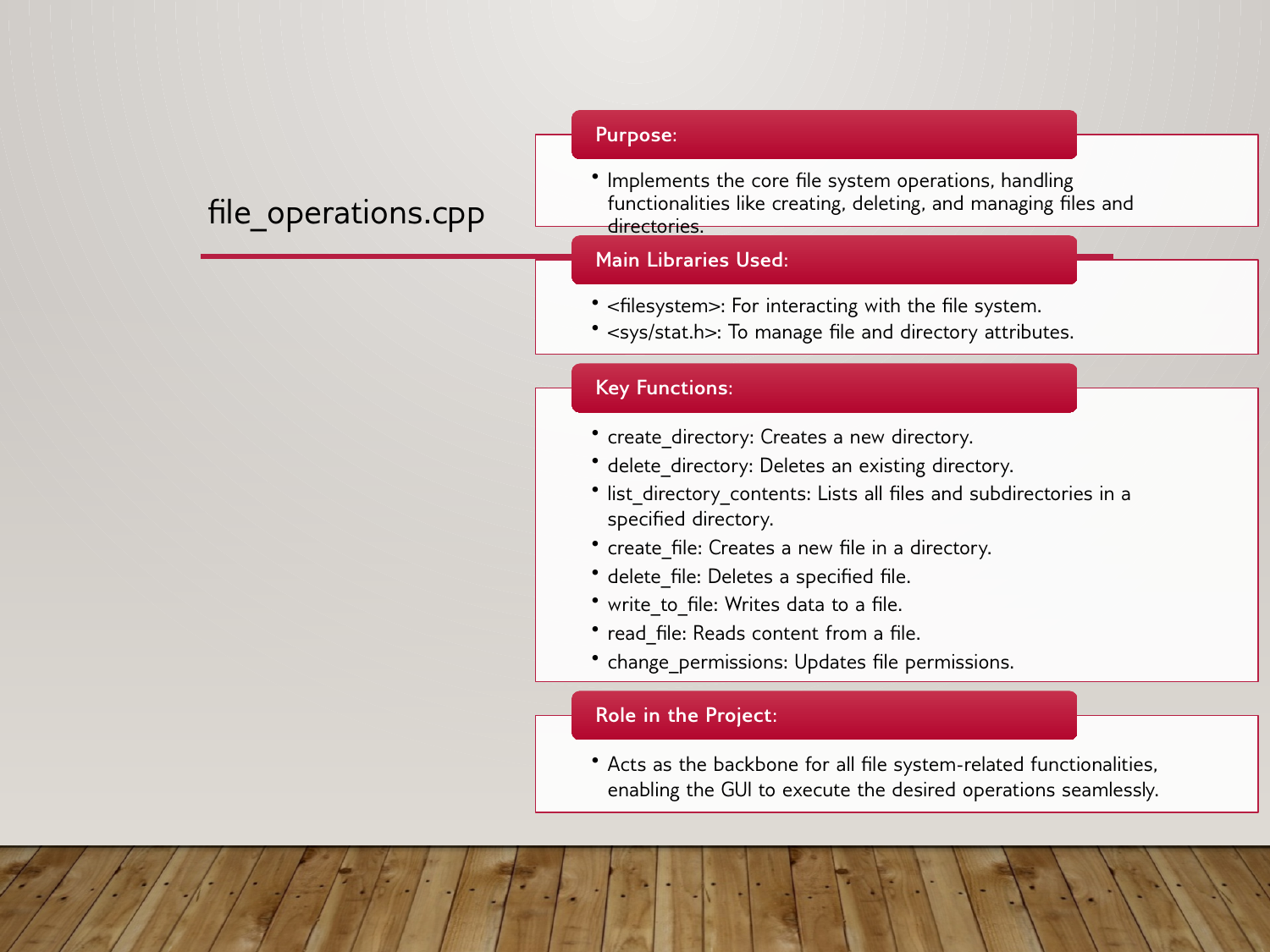

Implements the core file system operations, handling functionalities like creating, deleting, and managing files and directories.
Purpose:
<filesystem>: For interacting with the file system.
<sys/stat.h>: To manage file and directory attributes.
Main Libraries Used:
create_directory: Creates a new directory.
delete_directory: Deletes an existing directory.
list_directory_contents: Lists all files and subdirectories in a specified directory.
create_file: Creates a new file in a directory.
delete_file: Deletes a specified file.
write_to_file: Writes data to a file.
read_file: Reads content from a file.
change_permissions: Updates file permissions.
Key Functions:
Acts as the backbone for all file system-related functionalities, enabling the GUI to execute the desired operations seamlessly.
Role in the Project:
# file_operations.cpp